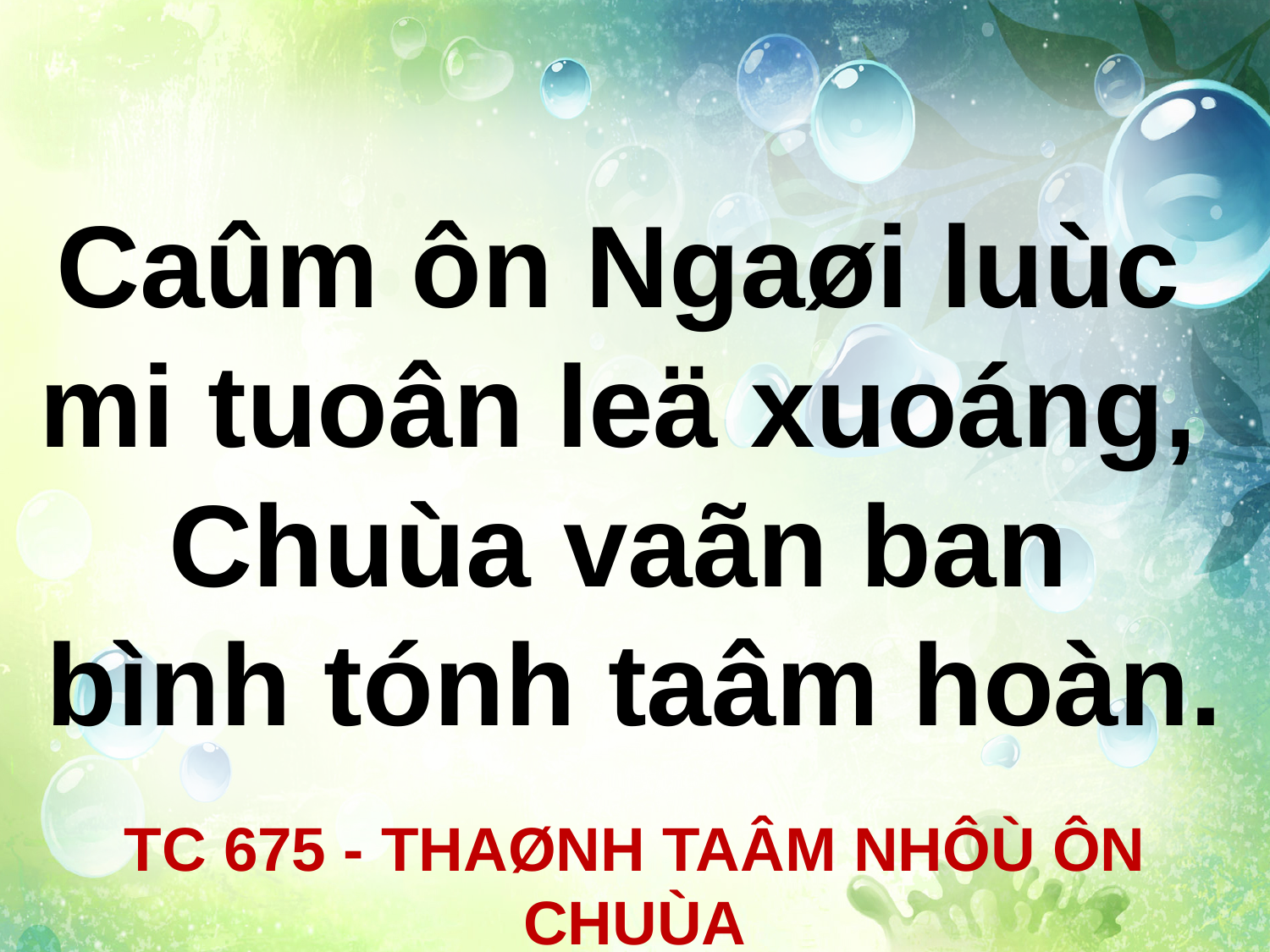

Caûm ôn Ngaøi luùc
mi tuoân leä xuoáng,
Chuùa vaãn ban
bình tónh taâm hoàn.
TC 675 - THAØNH TAÂM NHÔÙ ÔN CHUÙA